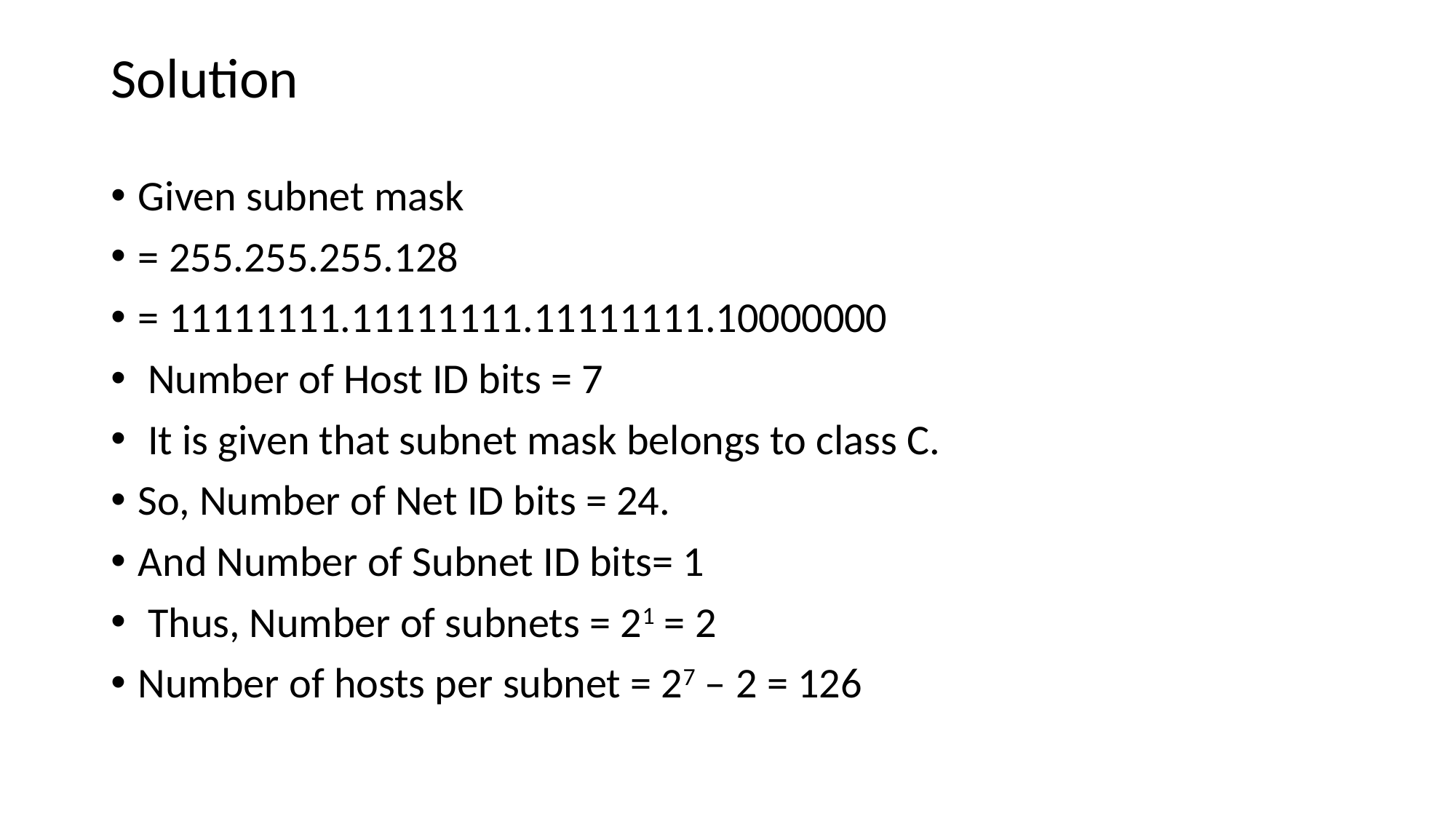

# Solution

Given subnet mask
= 255.255.255.128
= 11111111.11111111.11111111.10000000
 Number of Host ID bits = 7
 It is given that subnet mask belongs to class C.
So, Number of Net ID bits = 24.
And Number of Subnet ID bits= 1
 Thus, Number of subnets = 21 = 2
Number of hosts per subnet = 27 – 2 = 126